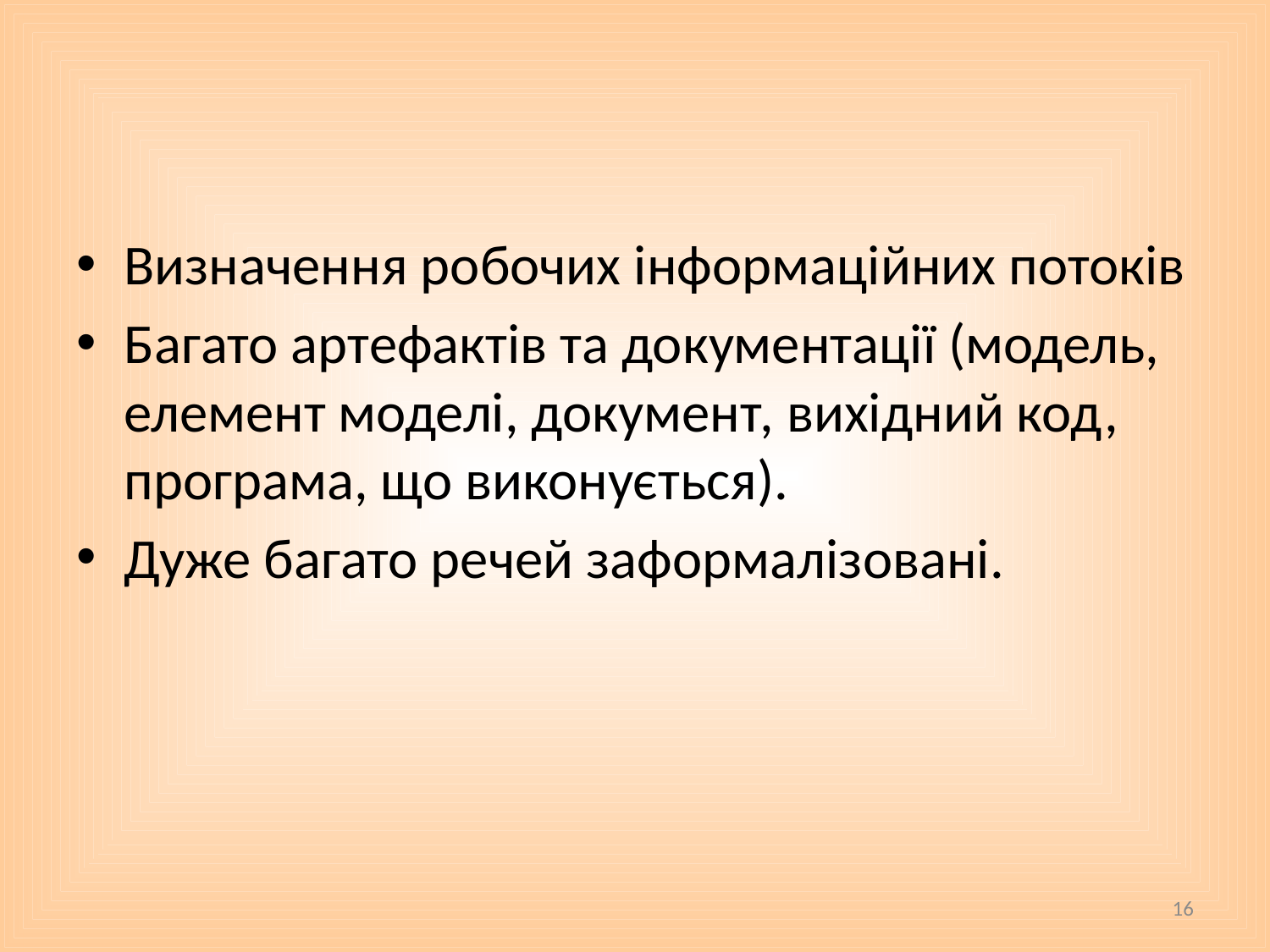

#
Визначення робочих інформаційних потоків
Багато артефактів та документації (модель, елемент моделі, документ, вихідний код, програма, що виконується).
Дуже багато речей заформалізовані.
16